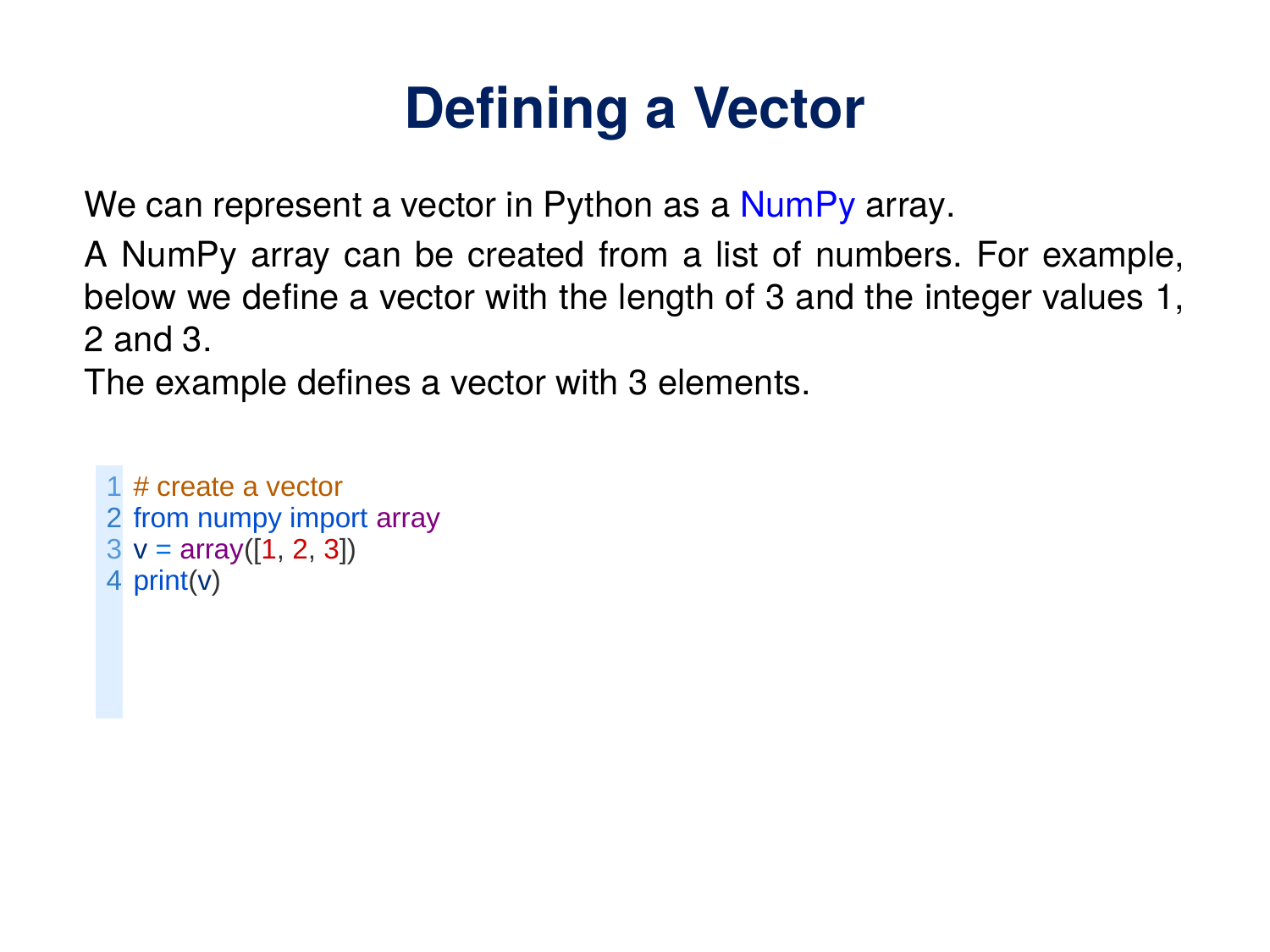

Defining a Vector

We can represent a vector in Python as a NumPy array.
A NumPy array can be created from a list of numbers. For example, below we define a vector with the length of 3 and the integer values 1, 2 and 3.
The example defines a vector with 3 elements.
| 1 2 3 4 | # create a vector from numpy import array v = array([1, 2, 3]) print(v) |
| --- | --- |